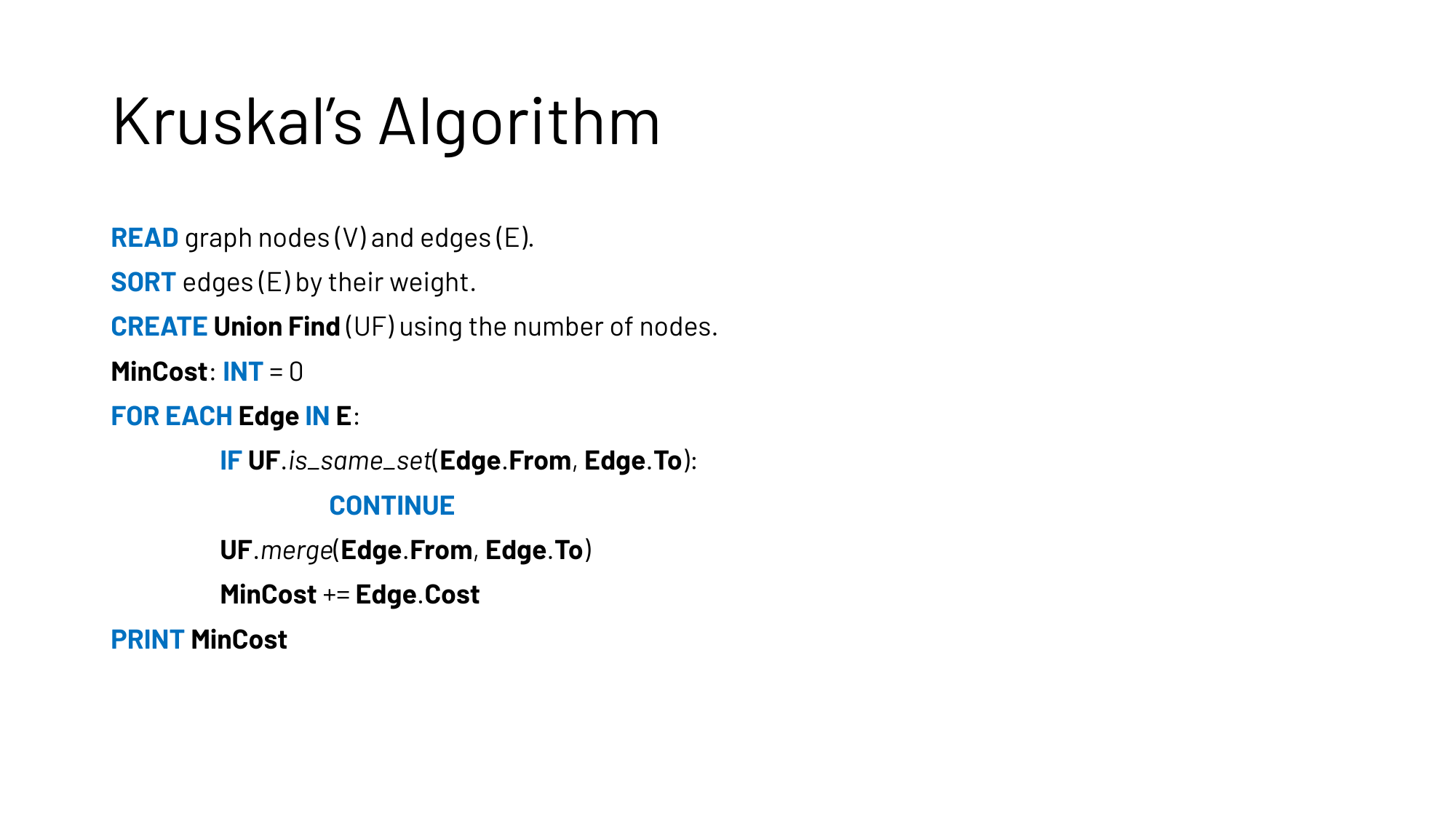

# Kruskal’s Algorithm
READ graph nodes (V) and edges (E).
SORT edges (E) by their weight.
CREATE Union Find (UF) using the number of nodes.
MinCost: INT = 0
FOR EACH Edge IN E:
	IF UF.is_same_set(Edge.From, Edge.To):
		CONTINUE
	UF.merge(Edge.From, Edge.To)
	MinCost += Edge.Cost
PRINT MinCost